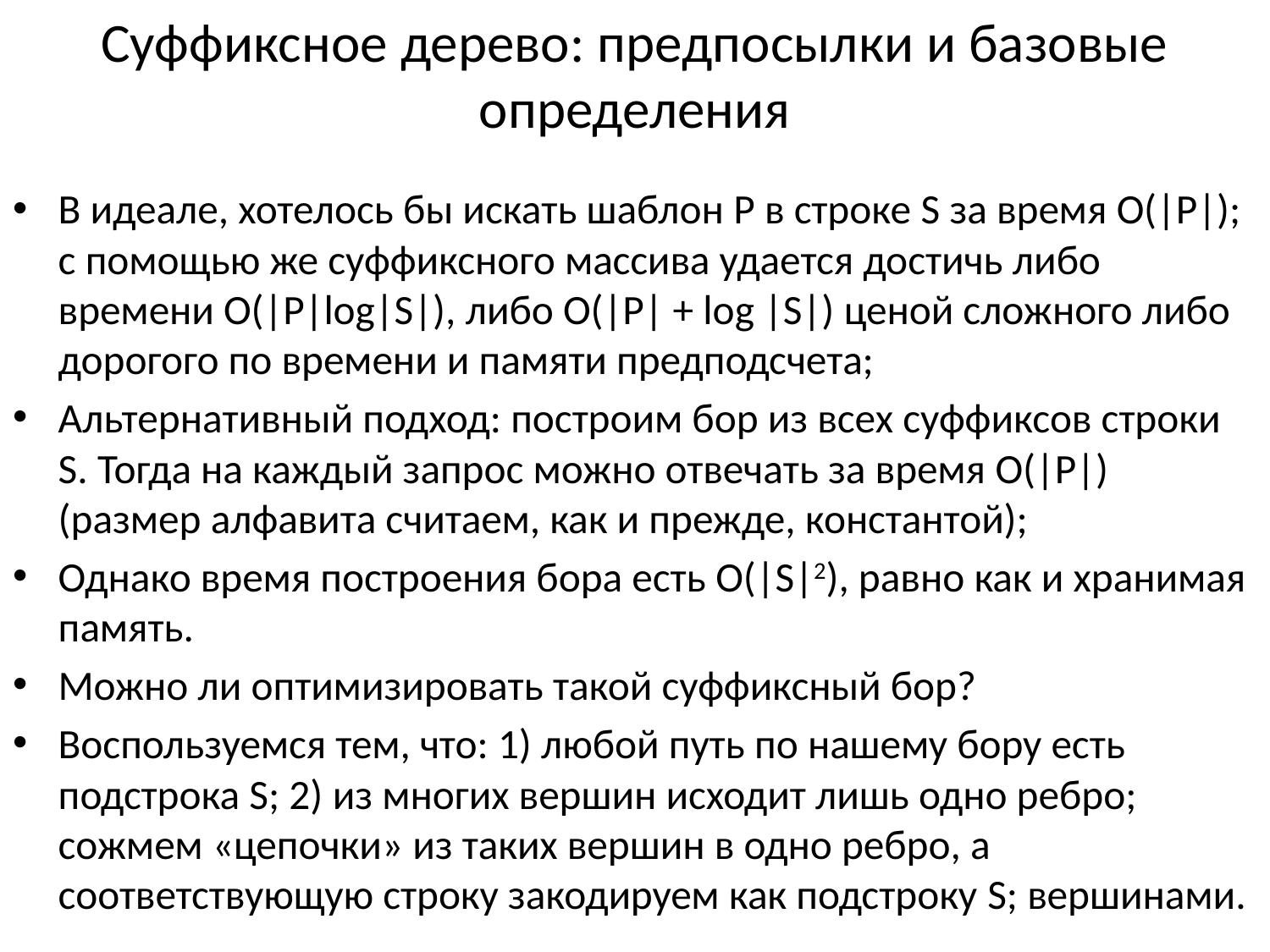

# Суффиксное дерево: предпосылки и базовые определения
В идеале, хотелось бы искать шаблон P в строке S за время O(|P|); с помощью же суффиксного массива удается достичь либо времени O(|P|log|S|), либо O(|P| + log |S|) ценой сложного либо дорогого по времени и памяти предподсчета;
Альтернативный подход: построим бор из всех суффиксов строки S. Тогда на каждый запрос можно отвечать за время O(|P|) (размер алфавита считаем, как и прежде, константой);
Однако время построения бора есть O(|S|2), равно как и хранимая память.
Можно ли оптимизировать такой суффиксный бор?
Воспользуемся тем, что: 1) любой путь по нашему бору есть подстрока S; 2) из многих вершин исходит лишь одно ребро; сожмем «цепочки» из таких вершин в одно ребро, а соответствующую строку закодируем как подстроку S; вершинами.